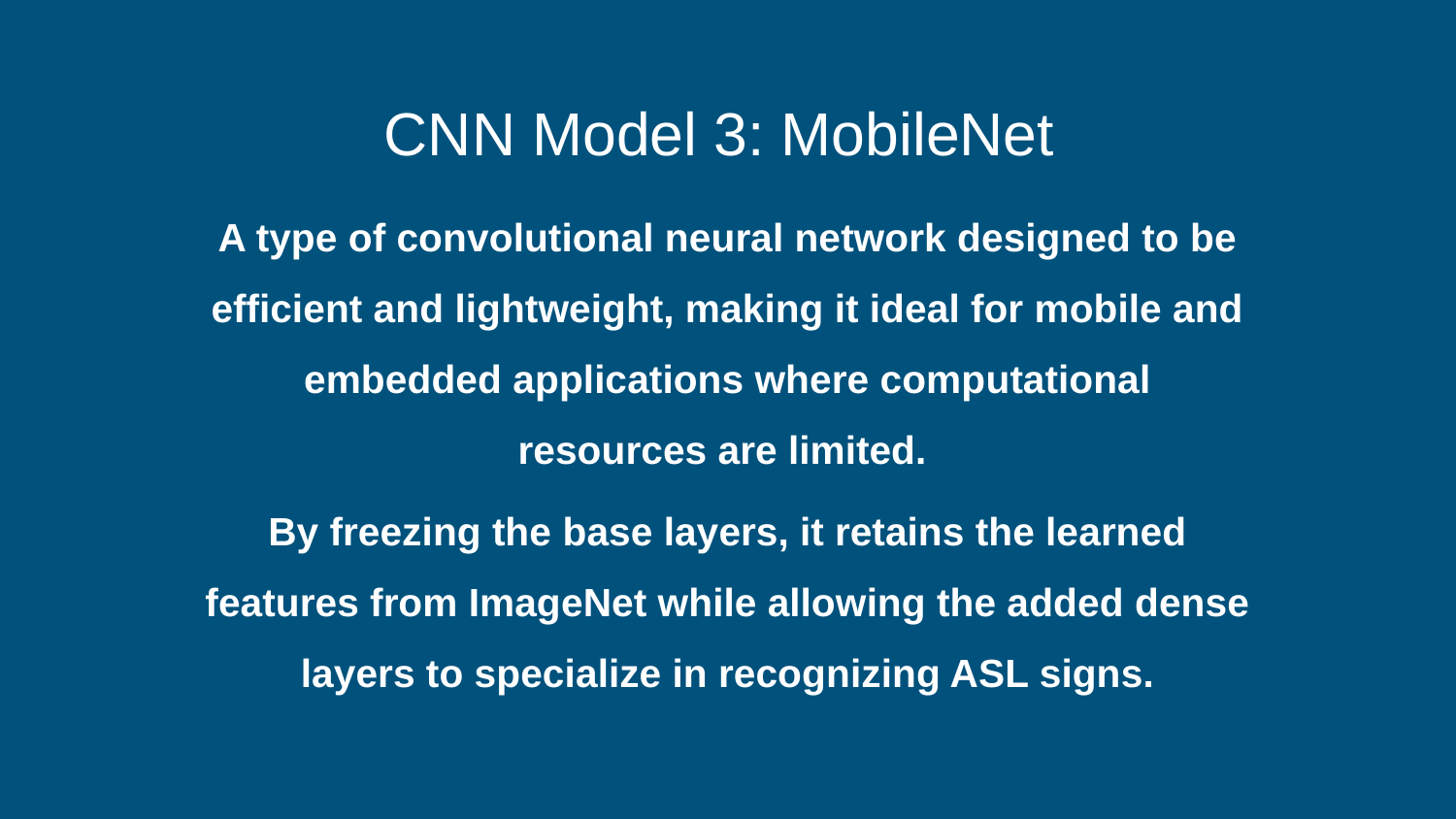

# CNN Model 3: MobileNet
A type of convolutional neural network designed to be efficient and lightweight, making it ideal for mobile and embedded applications where computational resources are limited.
By freezing the base layers, it retains the learned features from ImageNet while allowing the added dense layers to specialize in recognizing ASL signs.